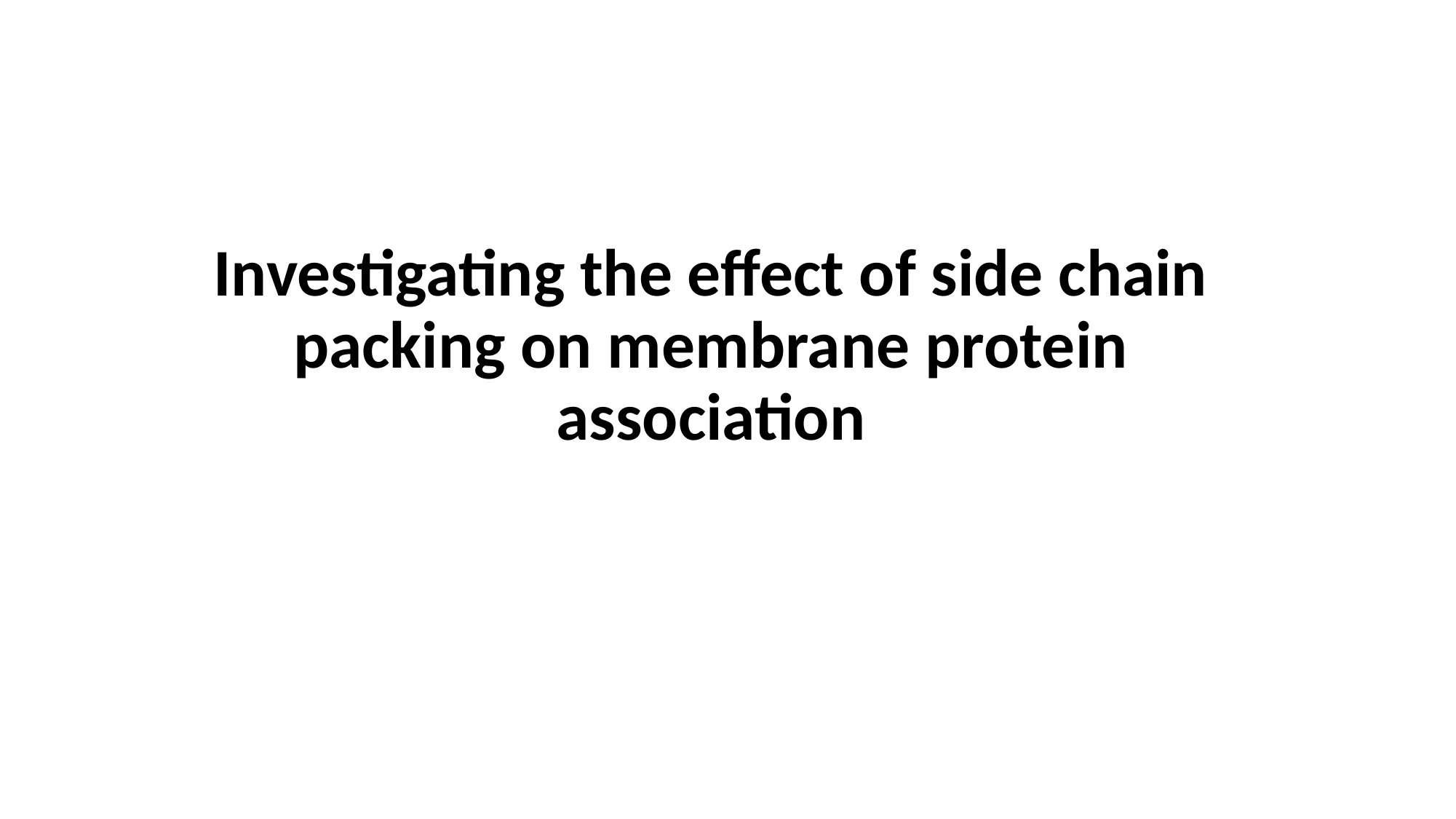

# Investigating the effect of side chain packing on membrane protein association